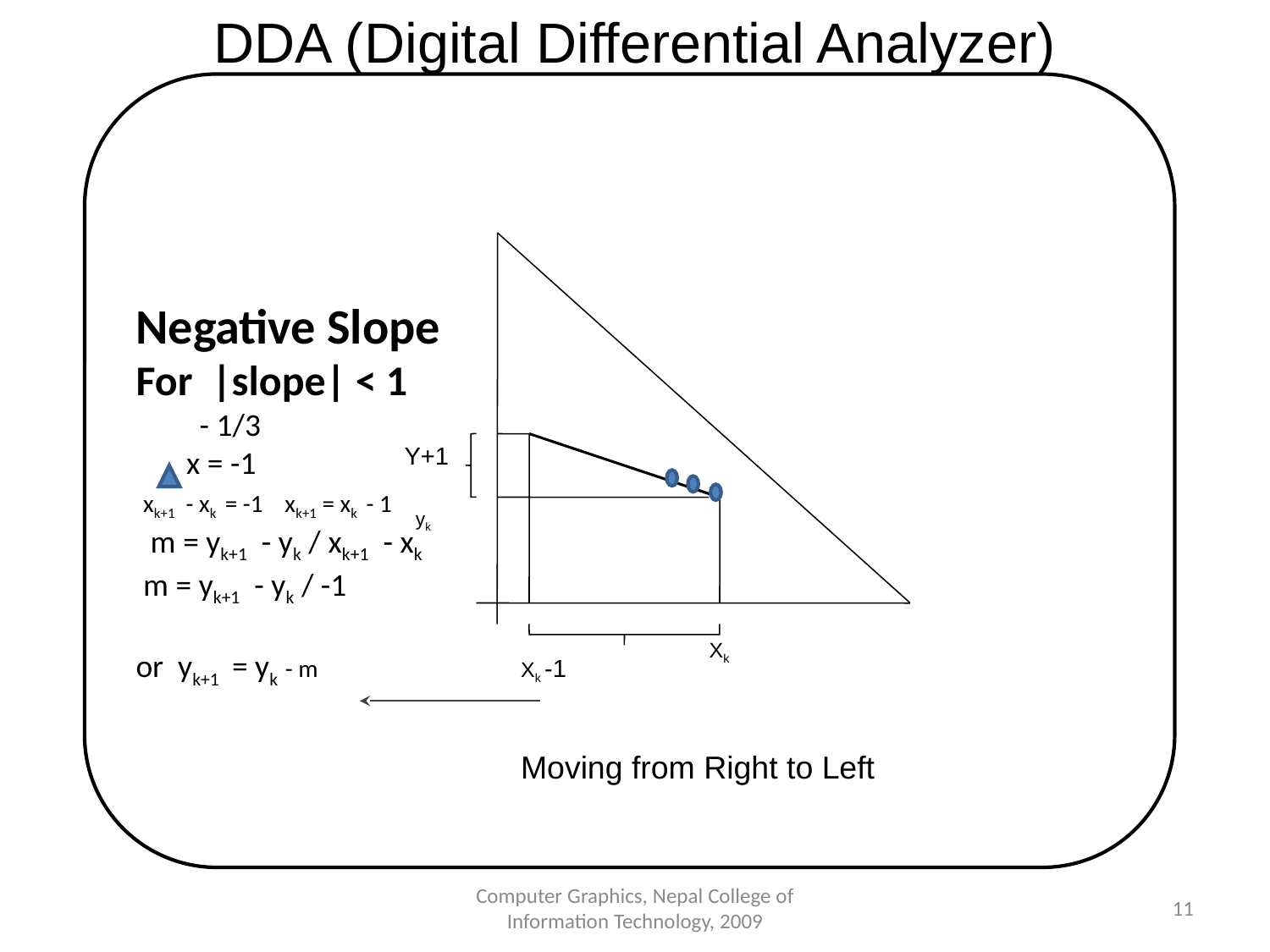

DDA (Digital Differential Analyzer)

Negative Slope
For  |slope| < 1
- 1/3
       x = -1
 xk+1  - xk  = -1    xk+1 = xk  - 1
  m = yk+1  - yk / xk+1  - xk
 m = yk+1  - yk / -1

or  yk+1   = yk - m

Y+1

yk

Xk
Xk -1
Moving from Right to Left
Computer Graphics, Nepal College of Information Technology, 2009
11